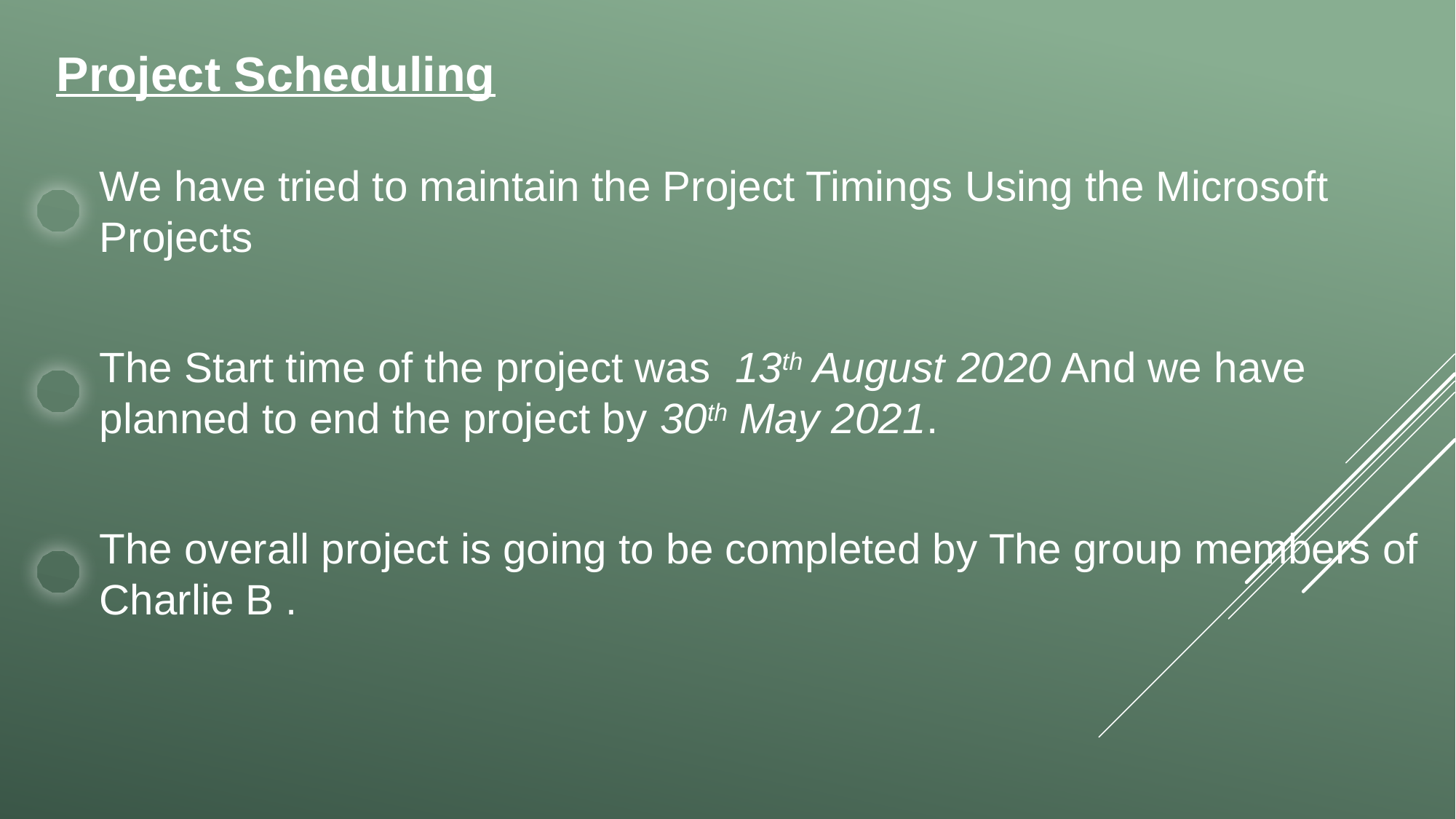

Project Scheduling
We have tried to maintain the Project Timings Using the Microsoft Projects

The Start time of the project was  13th August 2020 And we have planned to end the project by 30th May 2021.

The overall project is going to be completed by The group members of Charlie B .